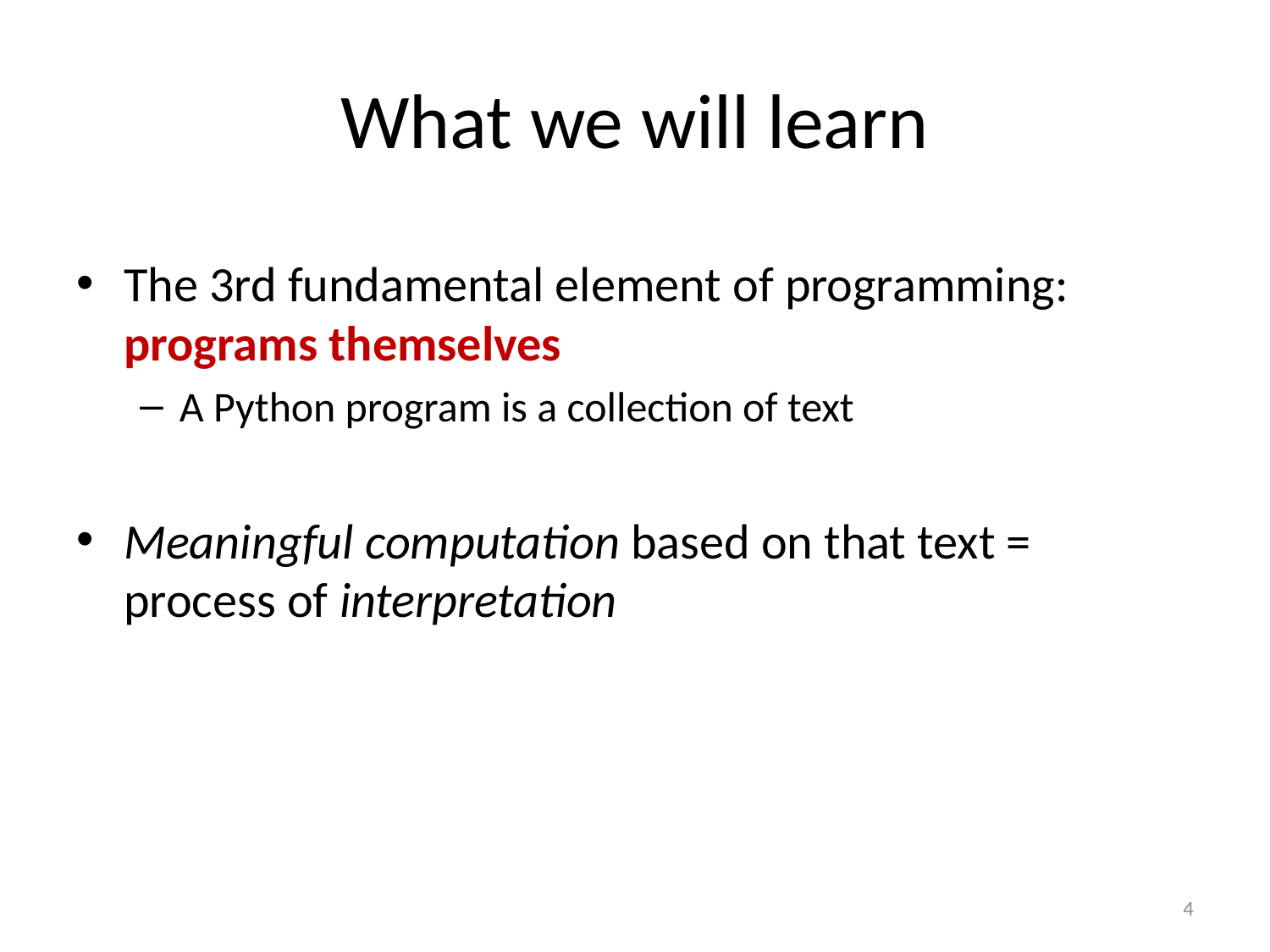

# What we will learn
The 3rd fundamental element of programming: programs themselves
A Python program is a collection of text

Meaningful computation based on that text = process of interpretation
4